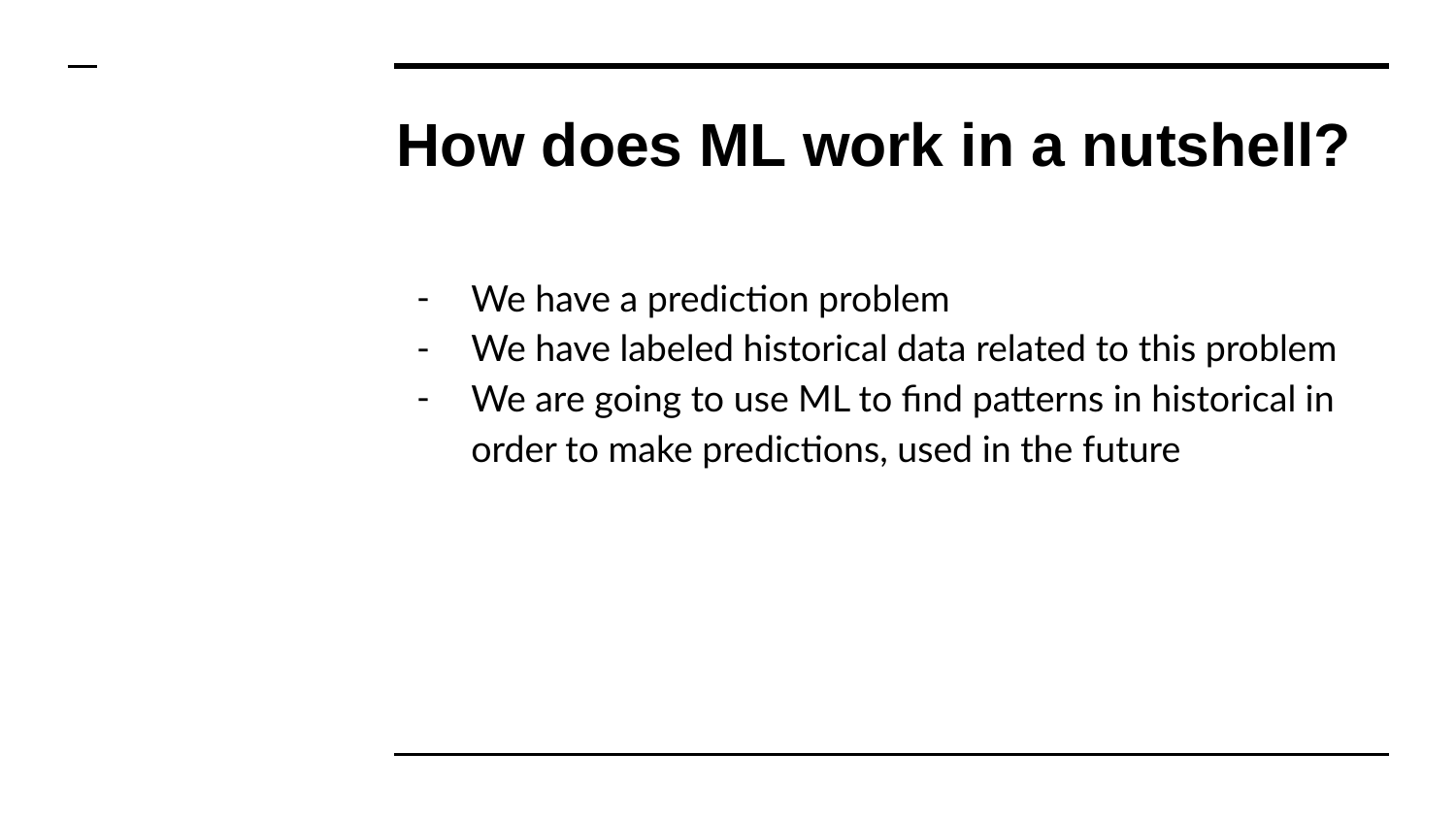

# How does ML work in a nutshell?
We have a prediction problem
We have labeled historical data related to this problem
We are going to use ML to find patterns in historical in order to make predictions, used in the future